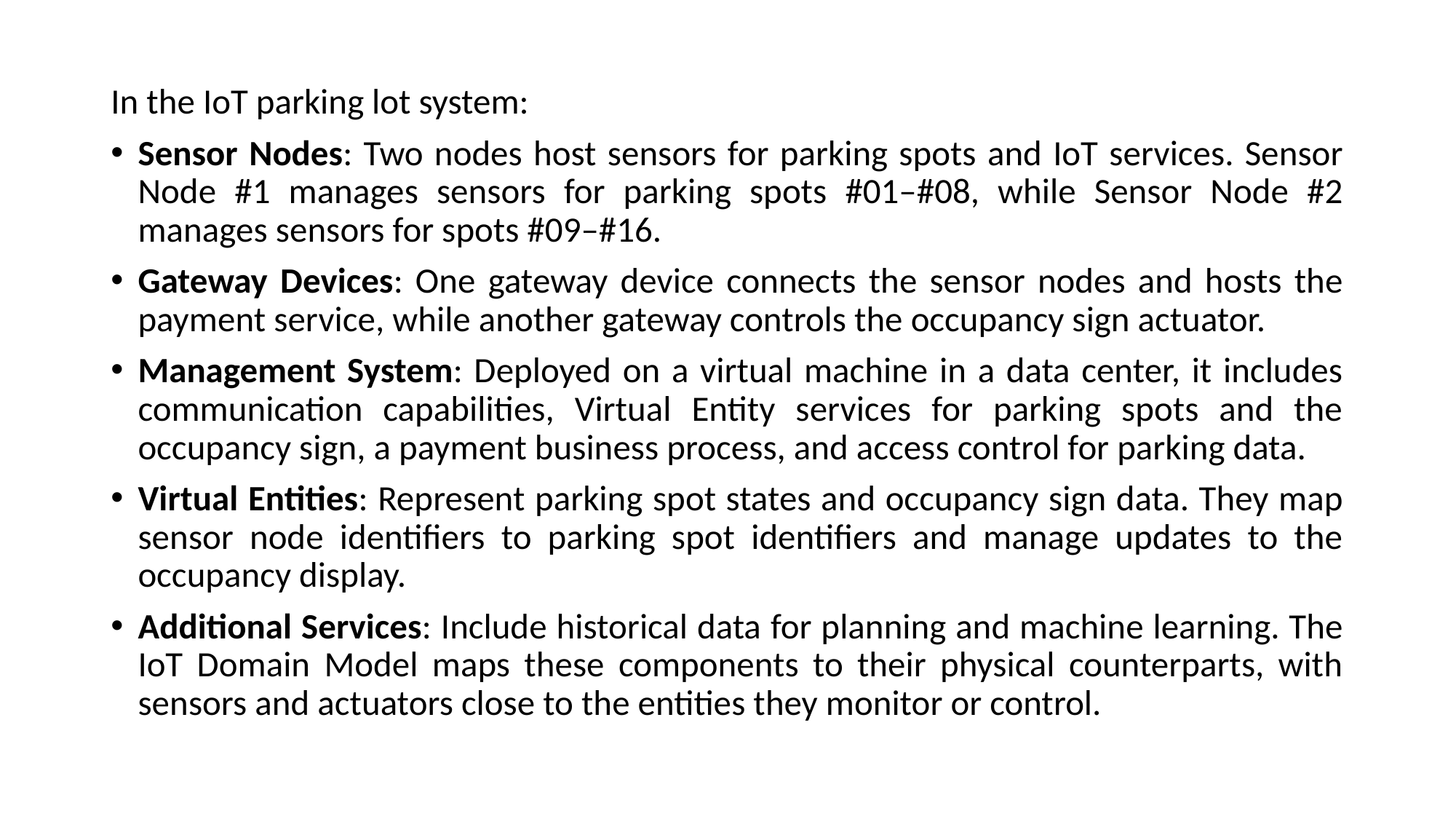

In the IoT parking lot system:
Sensor Nodes: Two nodes host sensors for parking spots and IoT services. Sensor Node #1 manages sensors for parking spots #01–#08, while Sensor Node #2 manages sensors for spots #09–#16.
Gateway Devices: One gateway device connects the sensor nodes and hosts the payment service, while another gateway controls the occupancy sign actuator.
Management System: Deployed on a virtual machine in a data center, it includes communication capabilities, Virtual Entity services for parking spots and the occupancy sign, a payment business process, and access control for parking data.
Virtual Entities: Represent parking spot states and occupancy sign data. They map sensor node identifiers to parking spot identifiers and manage updates to the occupancy display.
Additional Services: Include historical data for planning and machine learning. The IoT Domain Model maps these components to their physical counterparts, with sensors and actuators close to the entities they monitor or control.